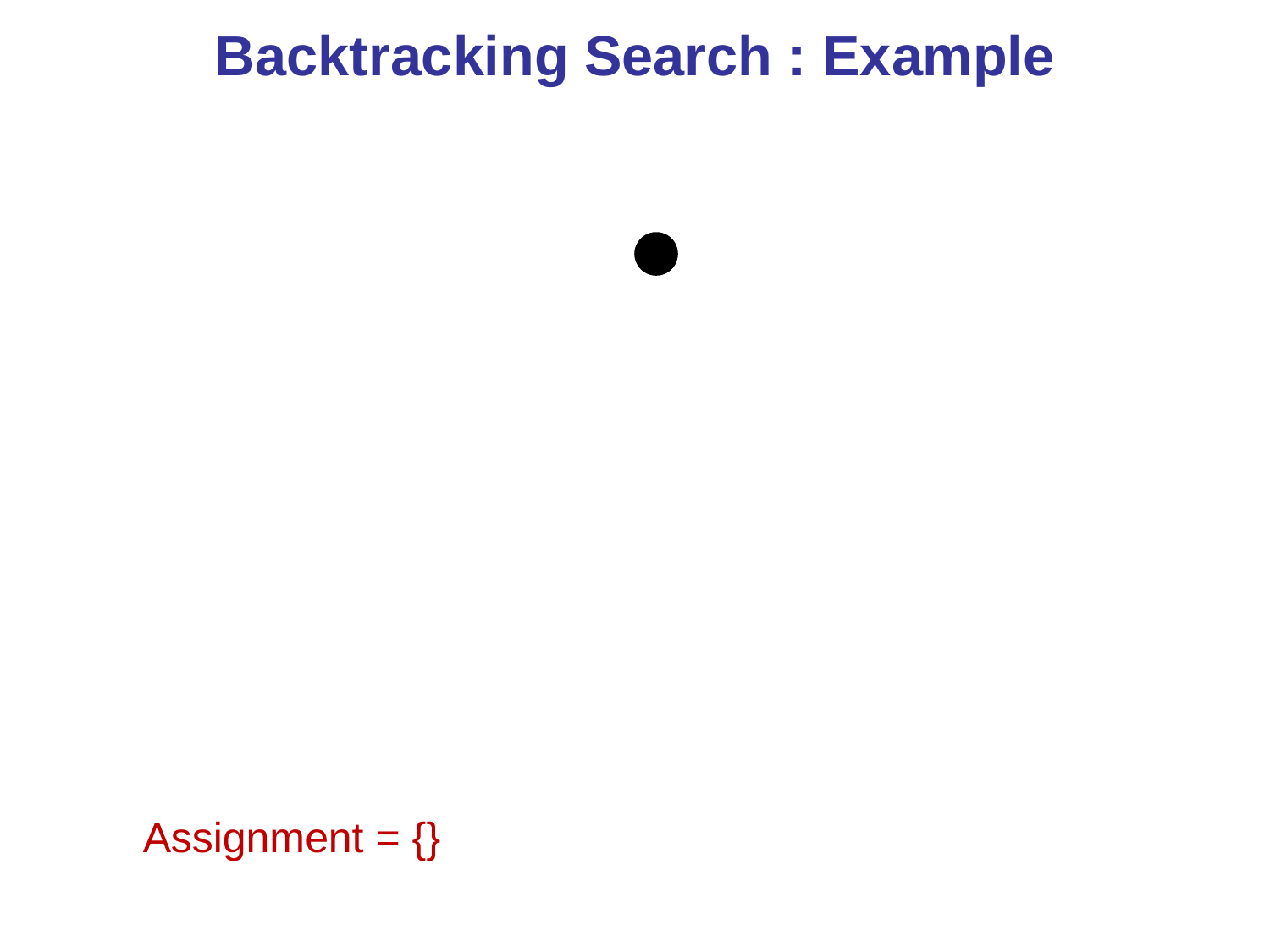

# Backtracking Search : Example

Assignment = {}